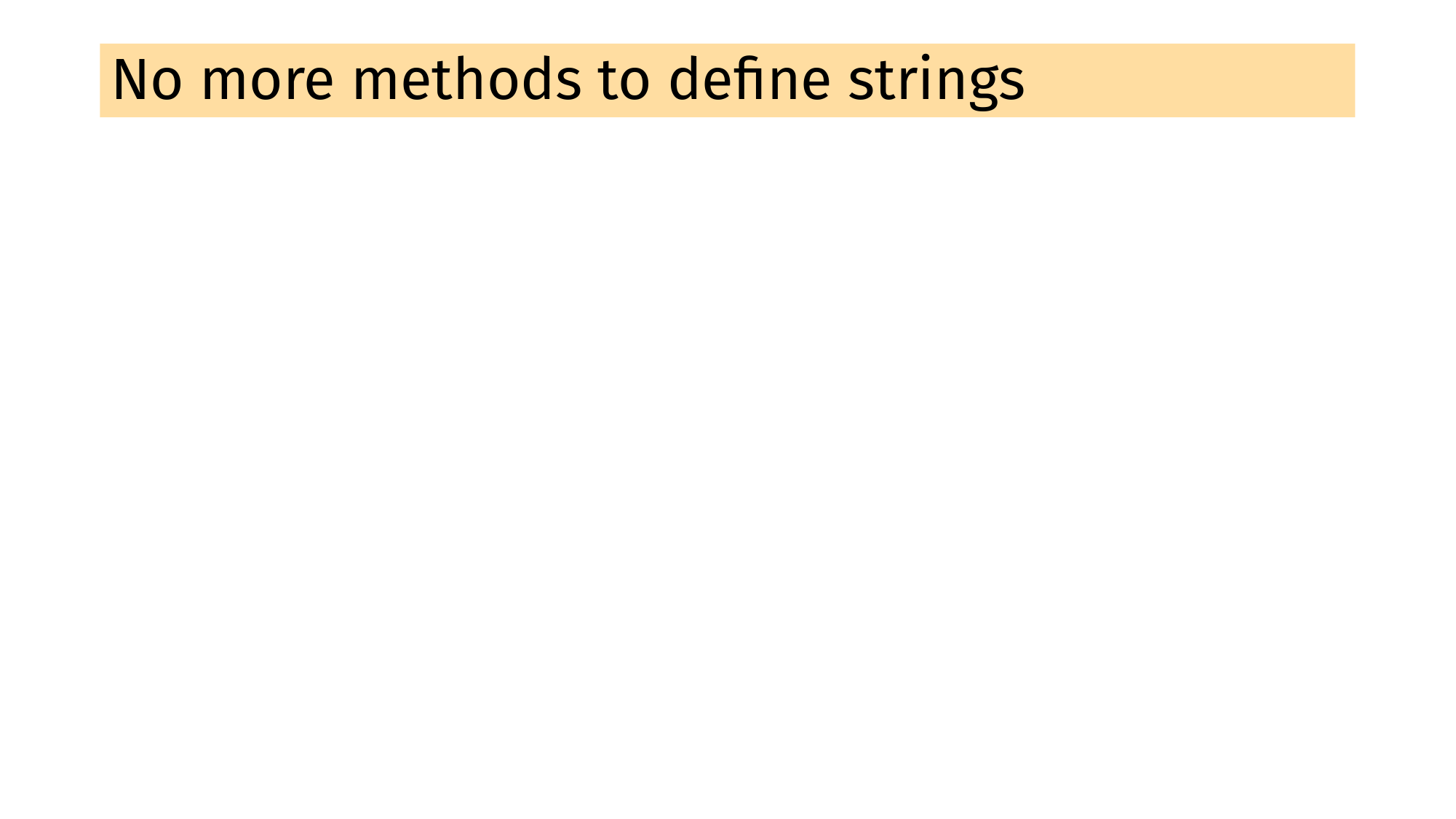

# No more methods to define strings